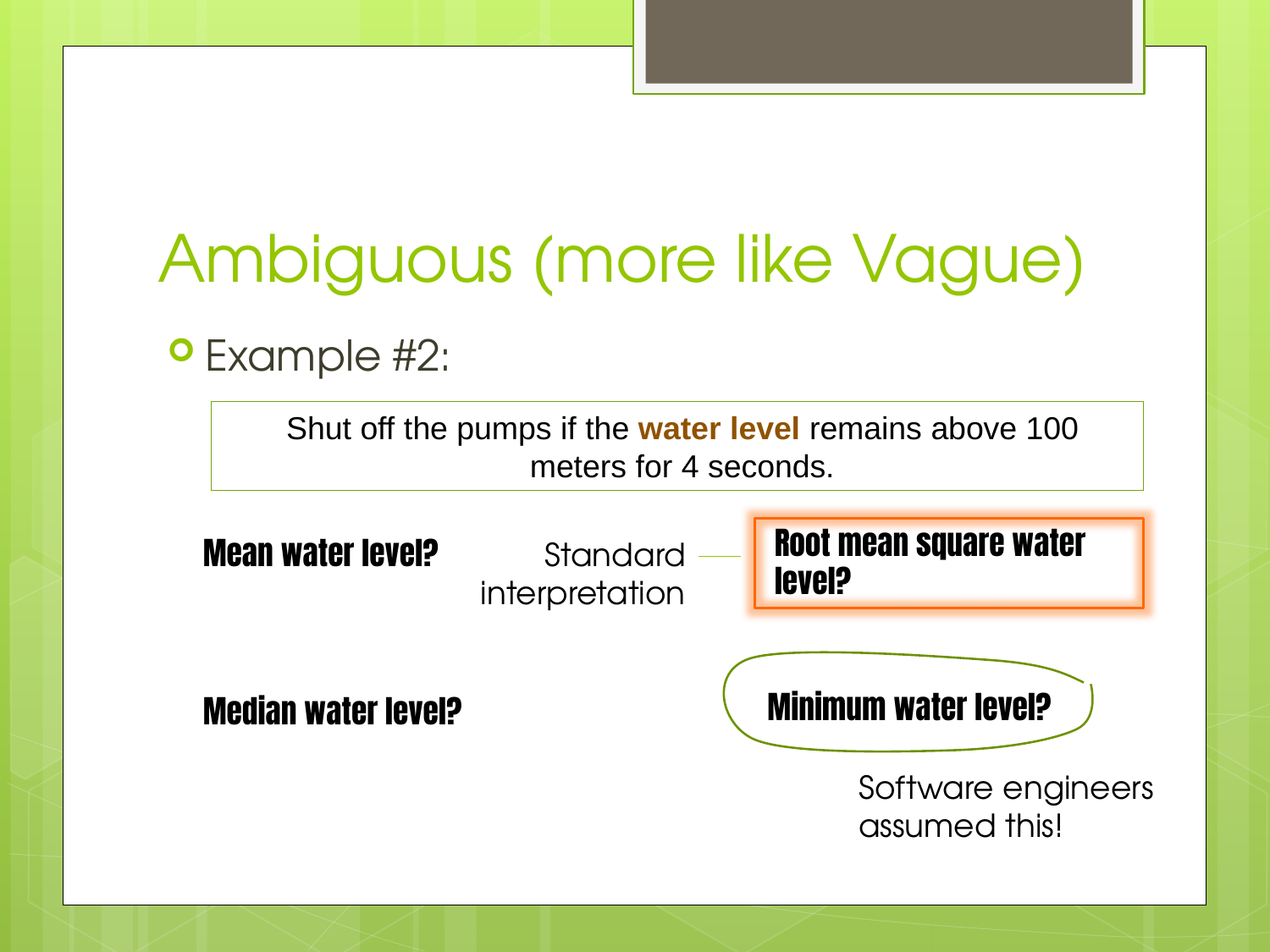

# Ambiguous (more like Vague)
Example #2:

Shut off the pumps if the water level remains above 100 meters for 4 seconds.

Root mean square water level?
Mean water level?
Standard interpretation

Minimum water level?
Median water level?
Software engineers assumed this!